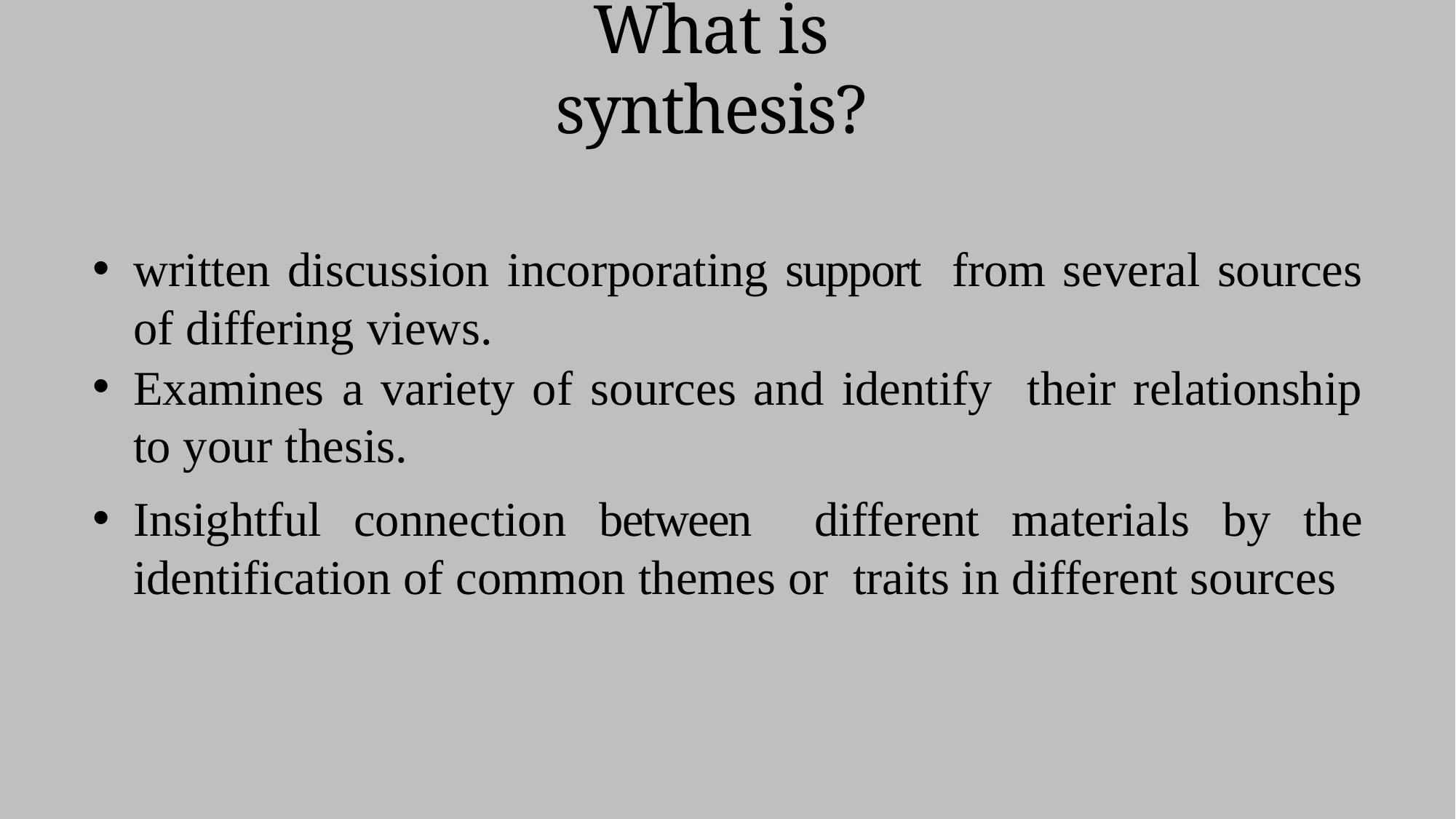

# What is synthesis?
written discussion incorporating support  from several sources of differing views.
Examines a variety of sources and identify  their relationship to your thesis.
Insightful connection between  different materials by the identification of common themes or  traits in different sources